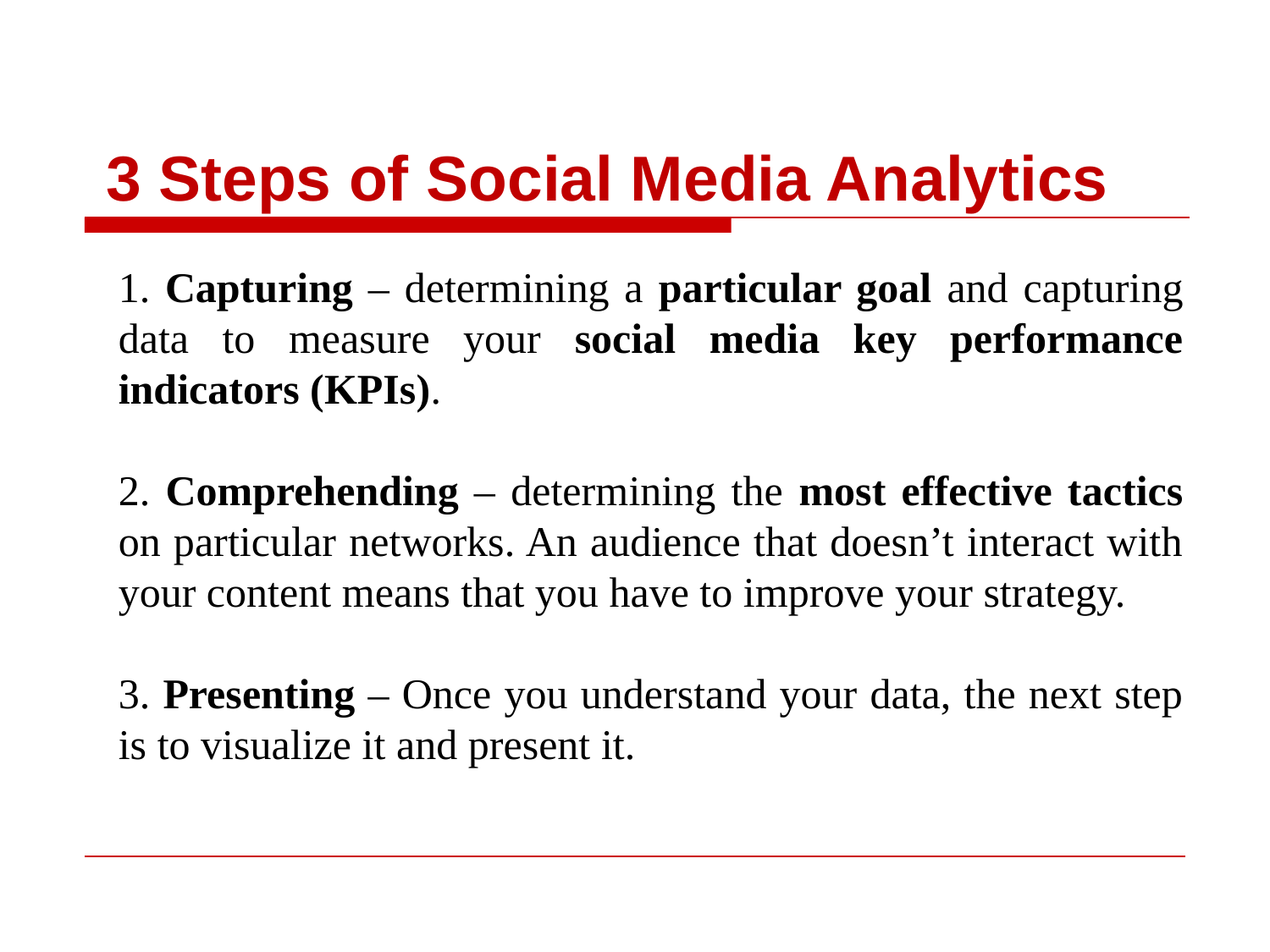

# 3 Steps of Social Media Analytics
1. Capturing – determining a particular goal and capturing data to measure your social media key performance indicators (KPIs).

2. Comprehending – determining the most effective tactics on particular networks. An audience that doesn’t interact with your content means that you have to improve your strategy.

3. Presenting – Once you understand your data, the next step is to visualize it and present it.